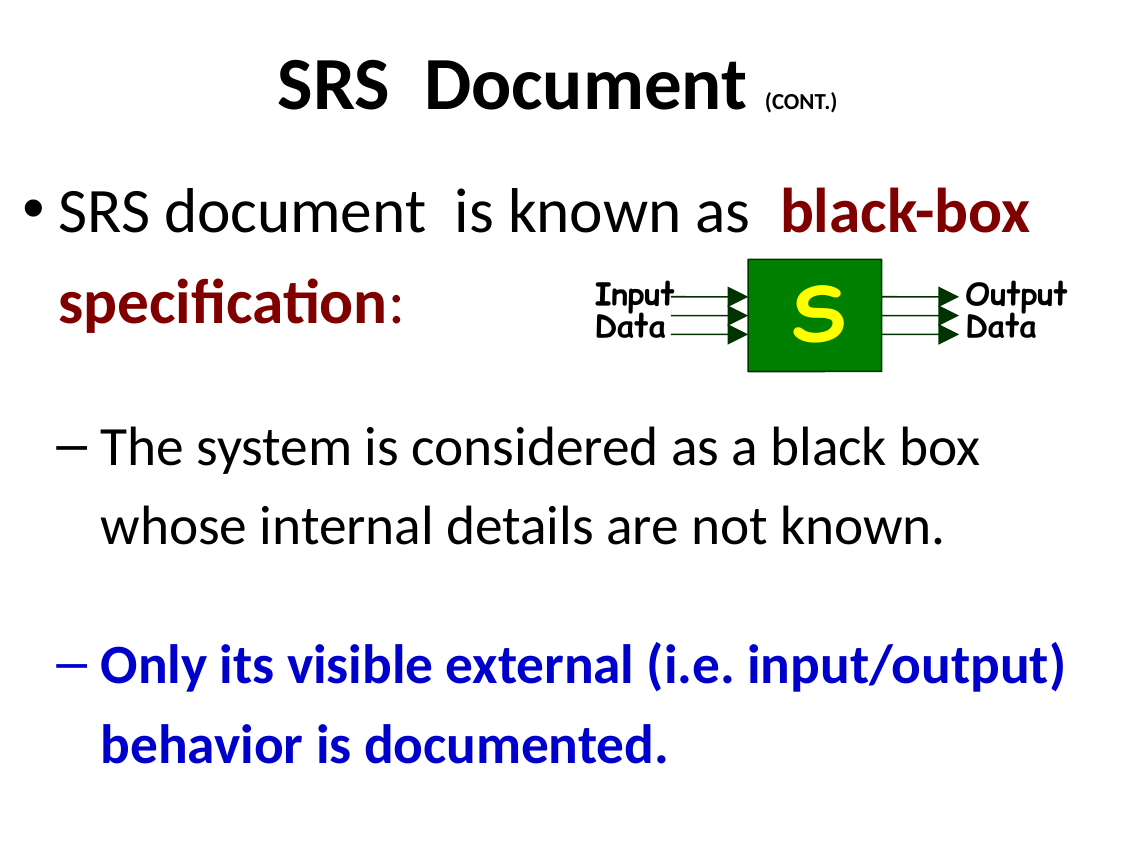

# SRS  Document (CONT.)
SRS document  is known as  black-box specification:
The system is considered as a black box whose internal details are not known.
Only its visible external (i.e. input/output) behavior is documented.

S
Input Data
Output Data